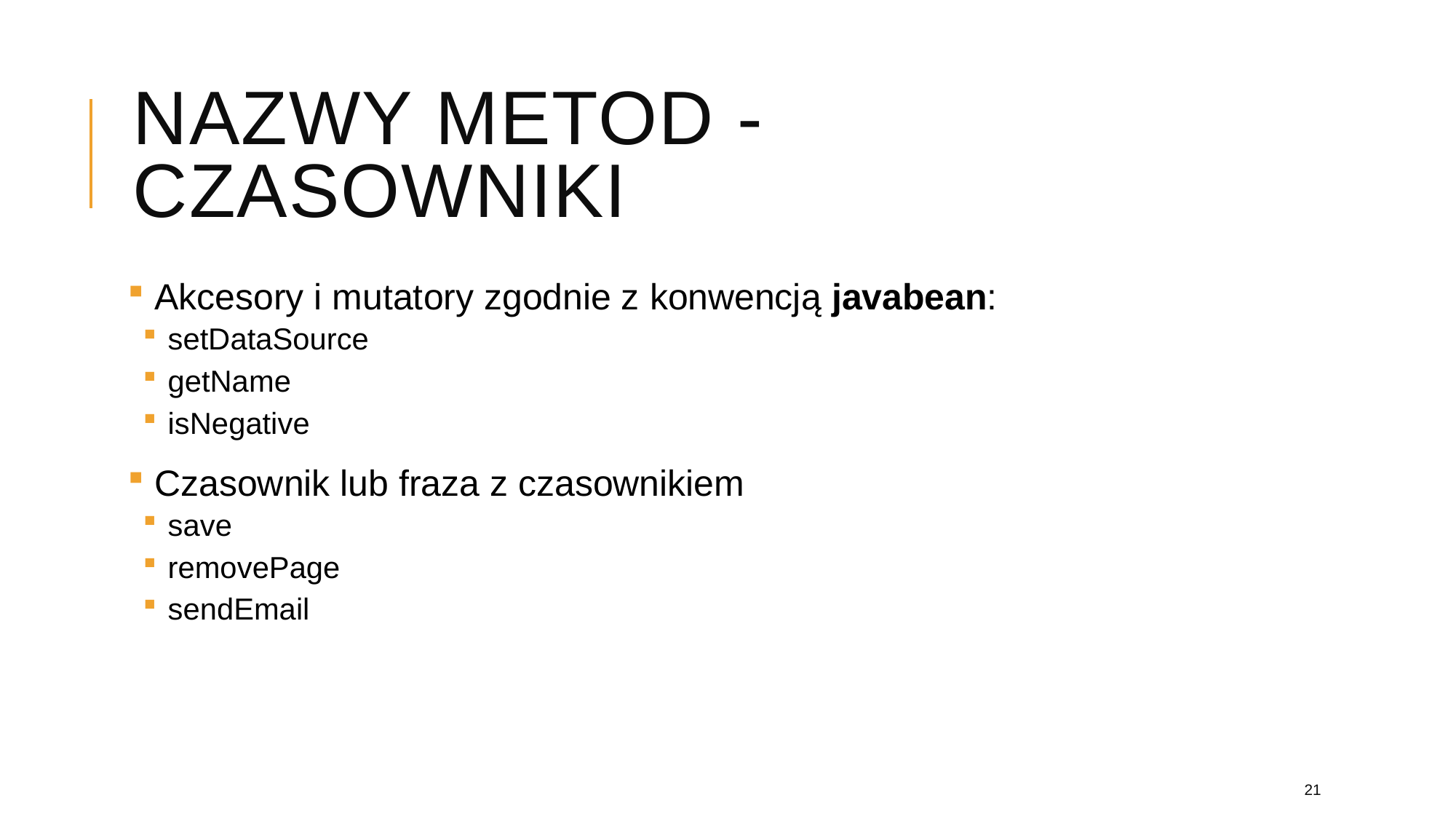

# NAZWY METOD - CZASOWNIKI
 Akcesory i mutatory zgodnie z konwencją javabean:
 setDataSource
 getName
 isNegative
 Czasownik lub fraza z czasownikiem
 save
 removePage
 sendEmail
21